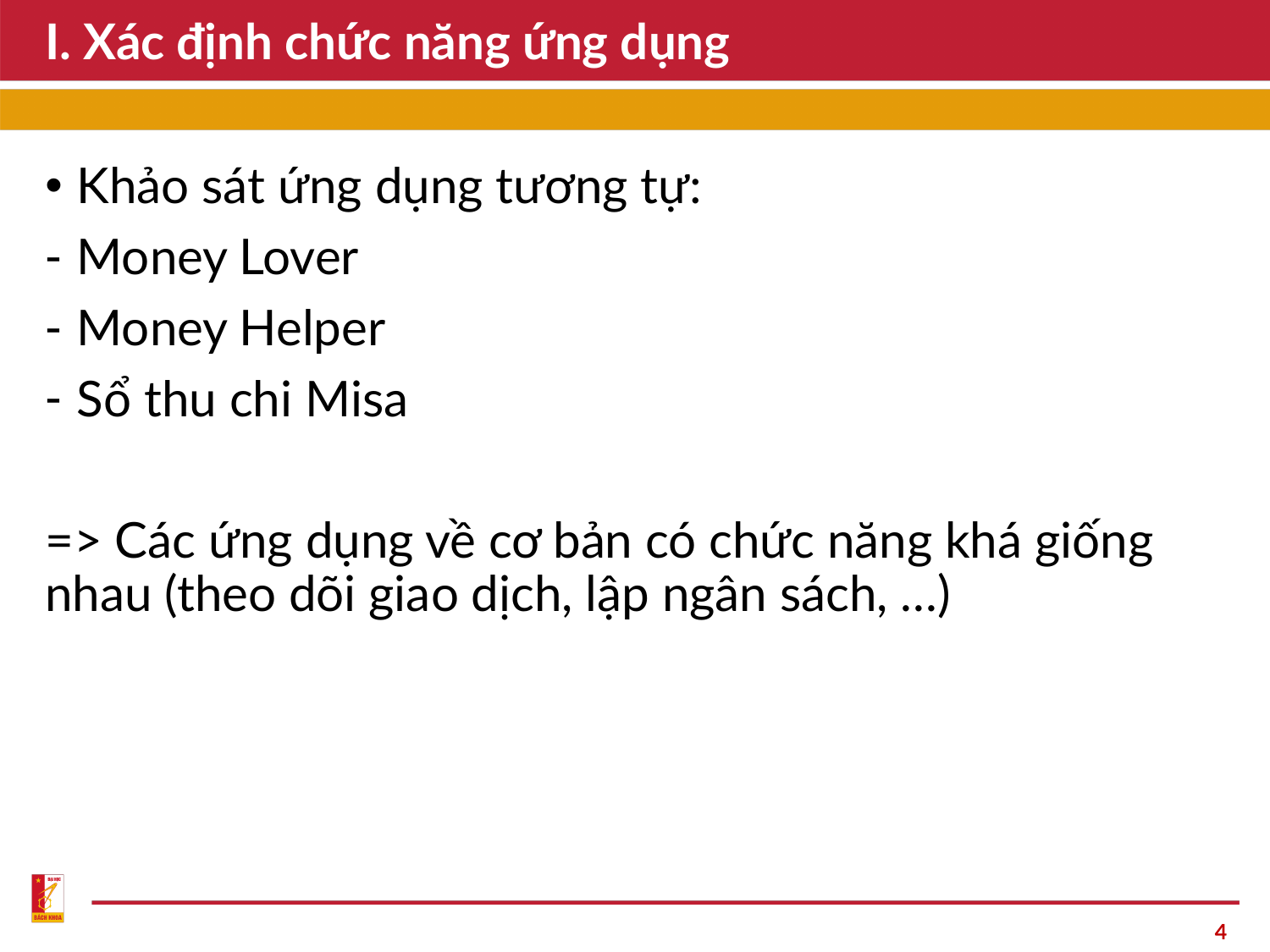

# I. Xác định chức năng ứng dụng
Khảo sát ứng dụng tương tự:
Money Lover
Money Helper
Sổ thu chi Misa

=> Các ứng dụng về cơ bản có chức năng khá giống nhau (theo dõi giao dịch, lập ngân sách, …)
4